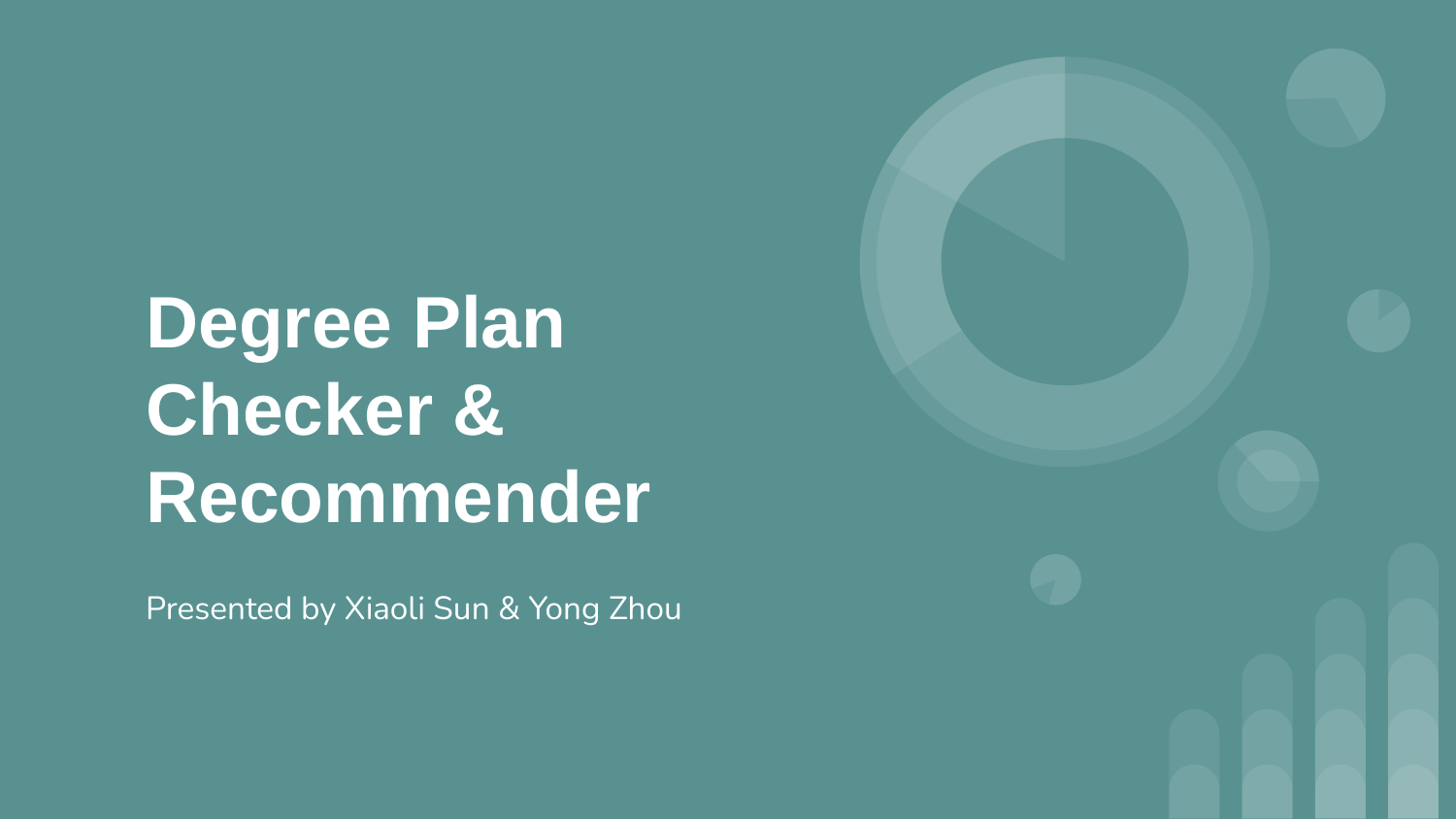

# Degree Plan Checker &
Recommender
Presented by Xiaoli Sun & Yong Zhou